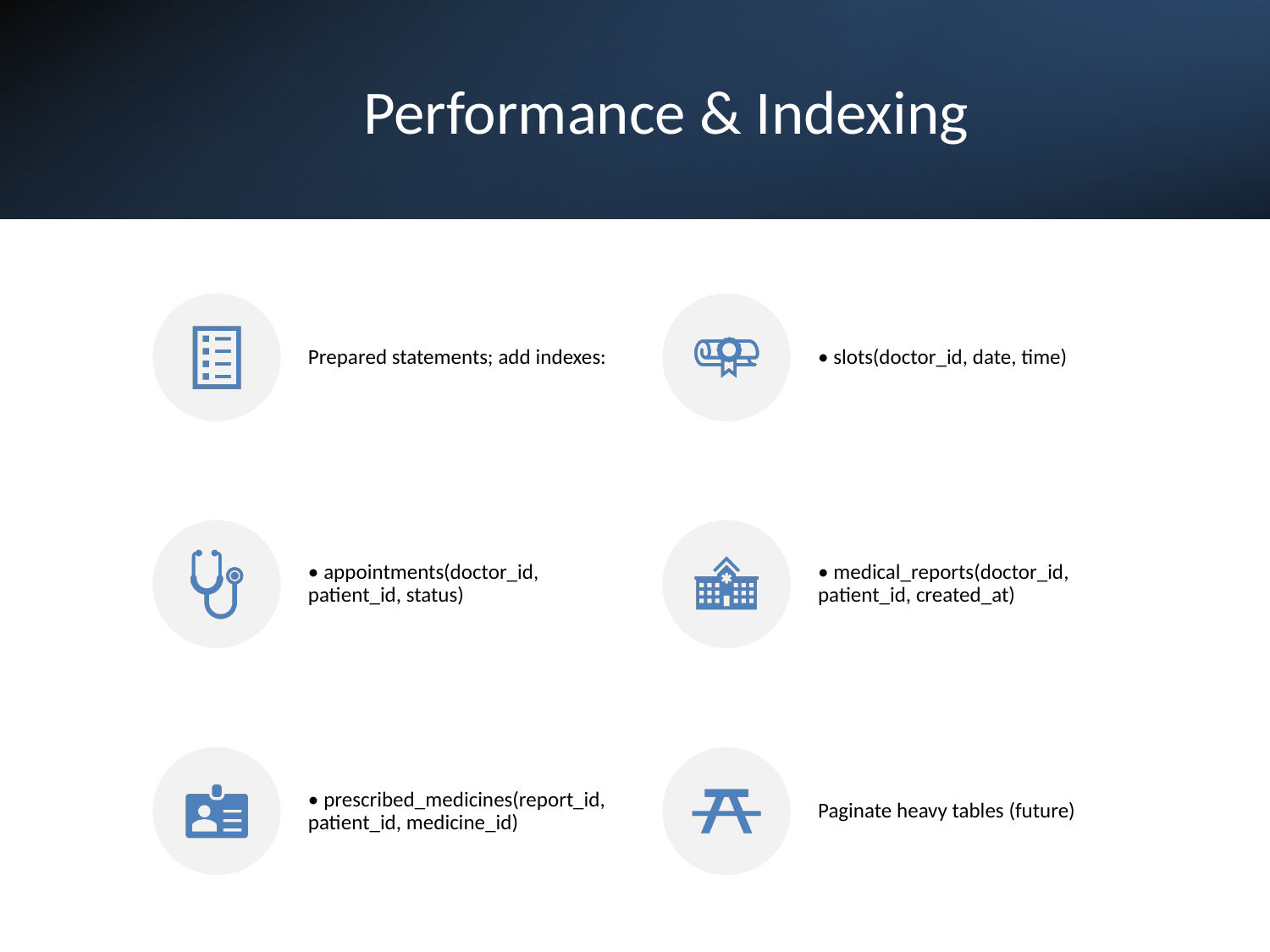

# Performance & Indexing
Prepared statements; add indexes:
• slots(doctor_id, date, time)
• appointments(doctor_id, patient_id, status)
• medical_reports(doctor_id, patient_id, created_at)
• prescribed_medicines(report_id, patient_id, medicine_id)
Paginate heavy tables (future)